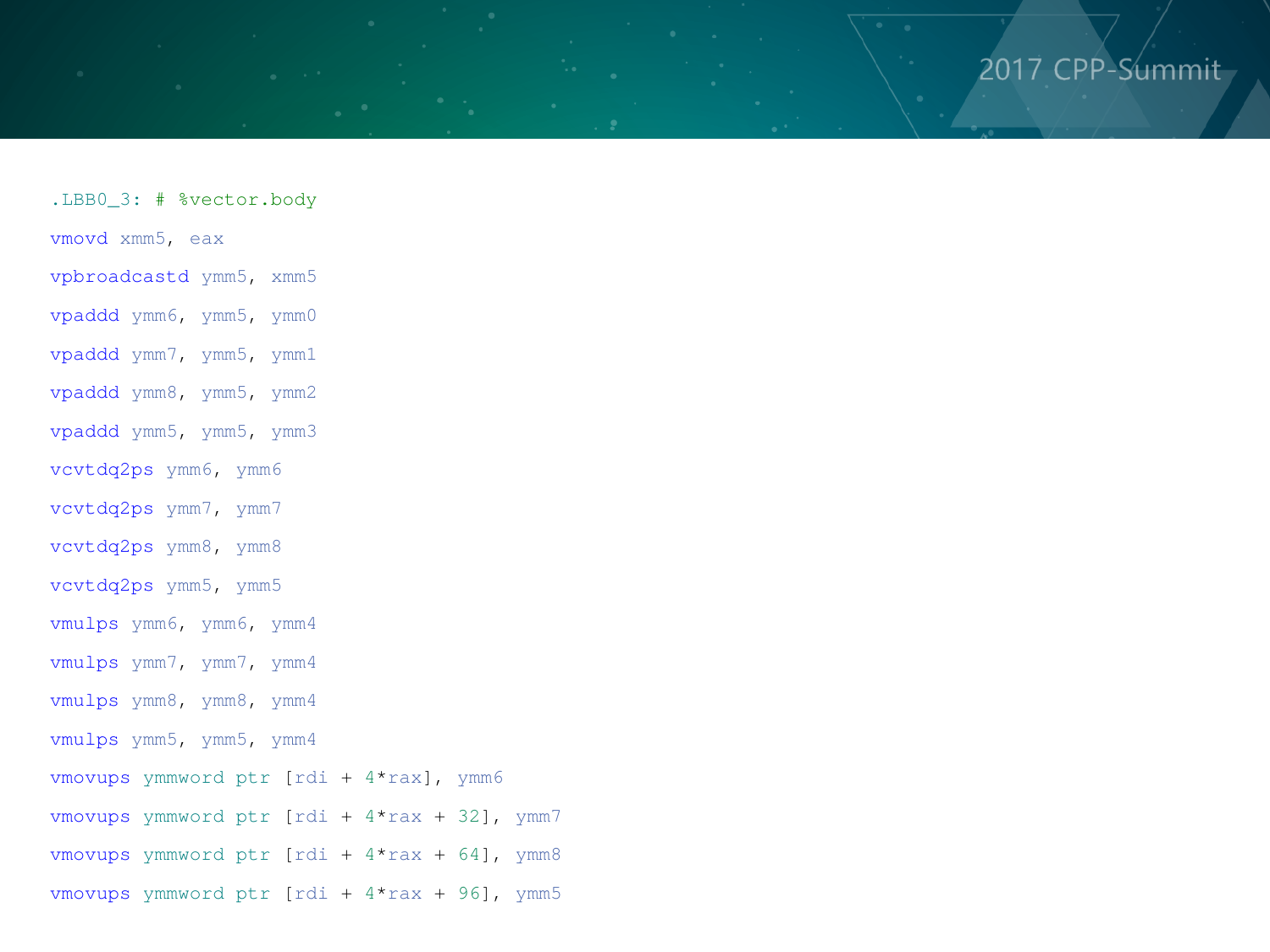

.LBB0_3: # %vector.body
vmovd xmm5, eax
vpbroadcastd ymm5, xmm5
vpaddd ymm6, ymm5, ymm0
vpaddd ymm7, ymm5, ymm1
vpaddd ymm8, ymm5, ymm2
vpaddd ymm5, ymm5, ymm3
vcvtdq2ps ymm6, ymm6
vcvtdq2ps ymm7, ymm7
vcvtdq2ps ymm8, ymm8
vcvtdq2ps ymm5, ymm5
vmulps ymm6, ymm6, ymm4
vmulps ymm7, ymm7, ymm4
vmulps ymm8, ymm8, ymm4
vmulps ymm5, ymm5, ymm4
vmovups ymmword ptr [rdi + 4*rax], ymm6
vmovups ymmword ptr [rdi + 4*rax + 32], ymm7
vmovups ymmword ptr [rdi + 4*rax + 64], ymm8
vmovups ymmword ptr [rdi + 4*rax + 96], ymm5